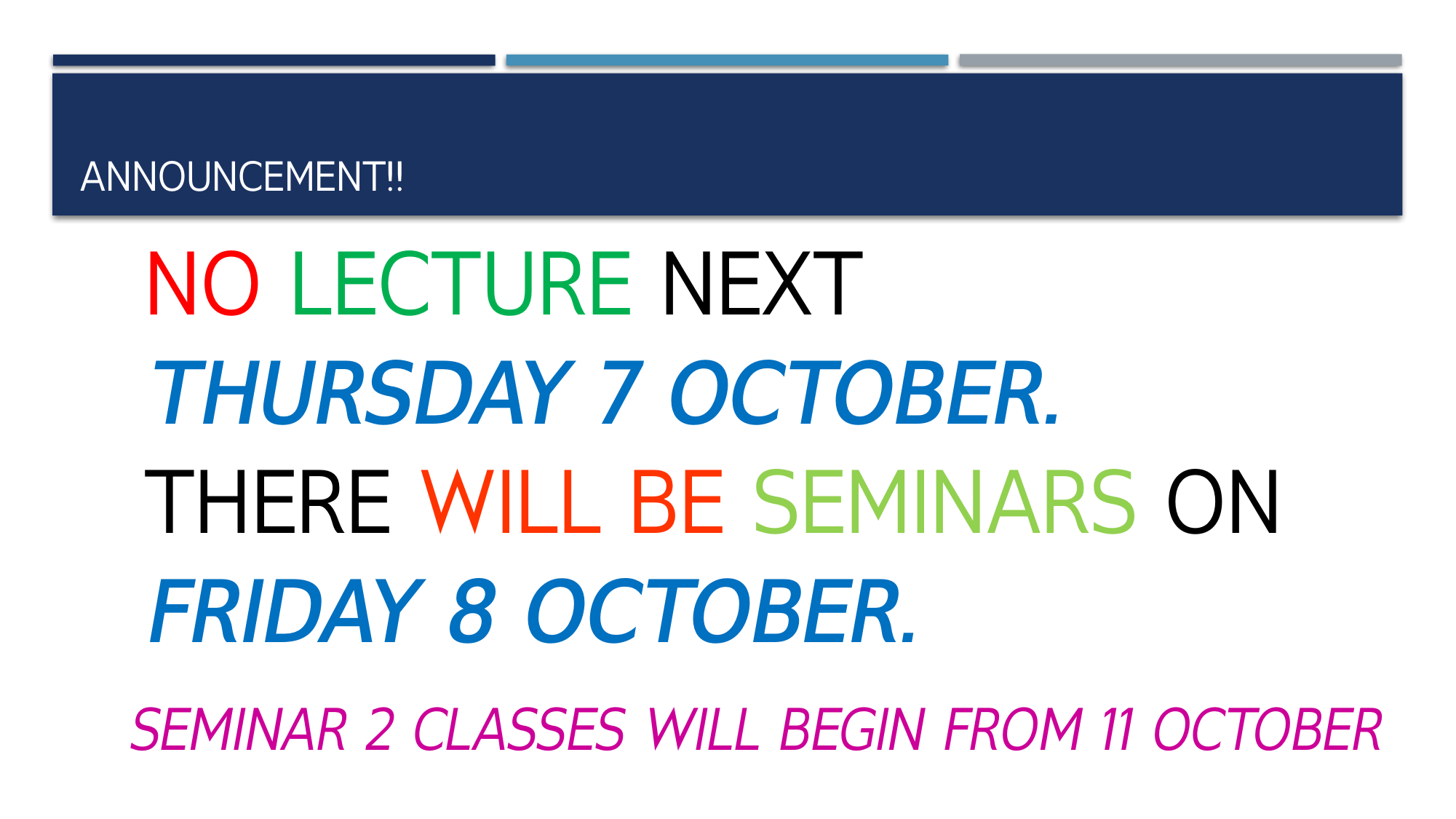

# Announcement!!
NO LECTURE NEXT
THURSDAY 7 OCTOBER.
THERE WILL BE SEMINARS ON
FRIDAY 8 OCTOBER.
SEMINAR 2 CLASSES WILL BEGIN FROM 11 OCTOBER